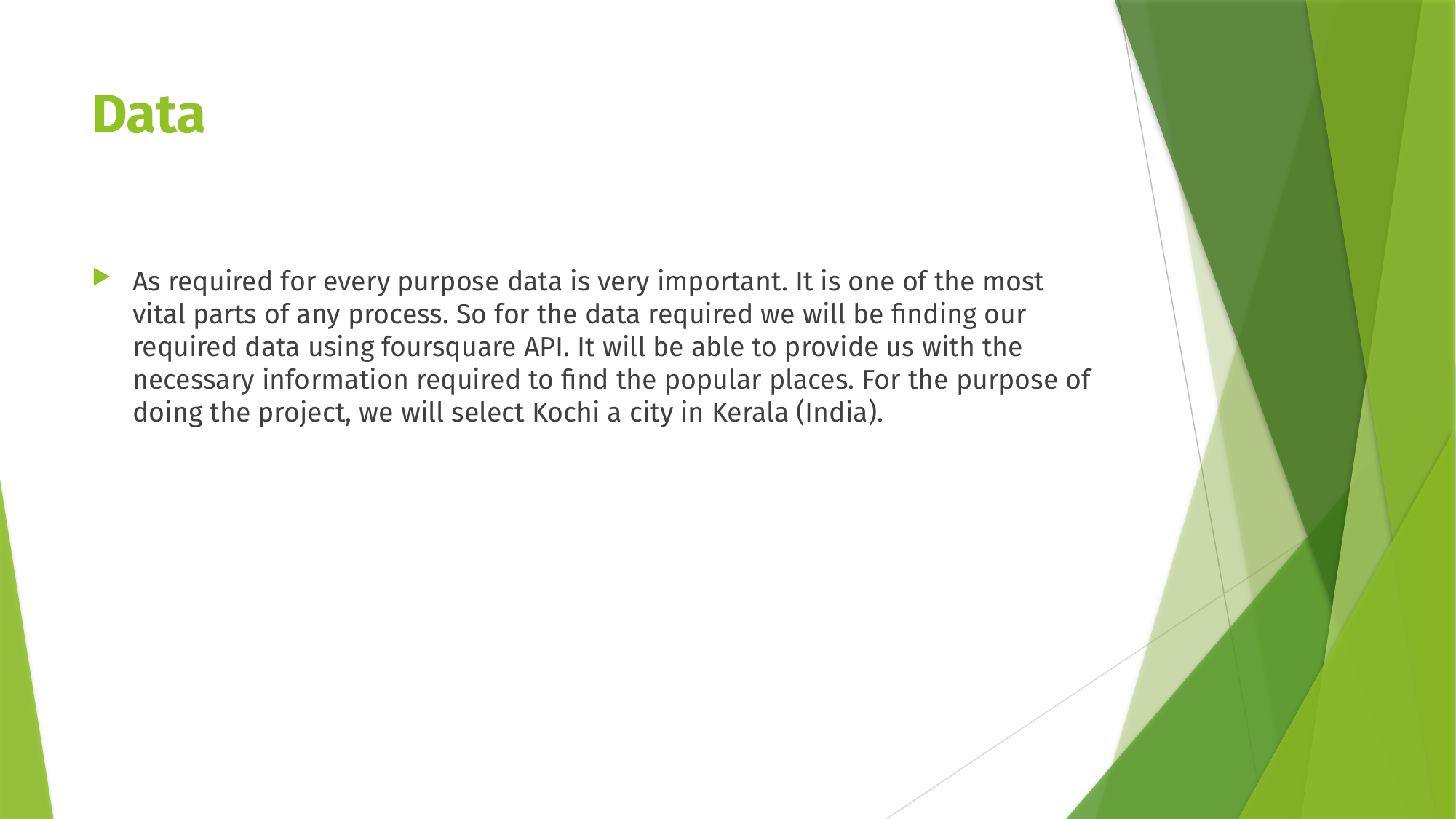

# Data
As required for every purpose data is very important. It is one of the most vital parts of any process. So for the data required we will be finding our required data using foursquare API. It will be able to provide us with the necessary information required to find the popular places. For the purpose of doing the project, we will select Kochi a city in Kerala (India).